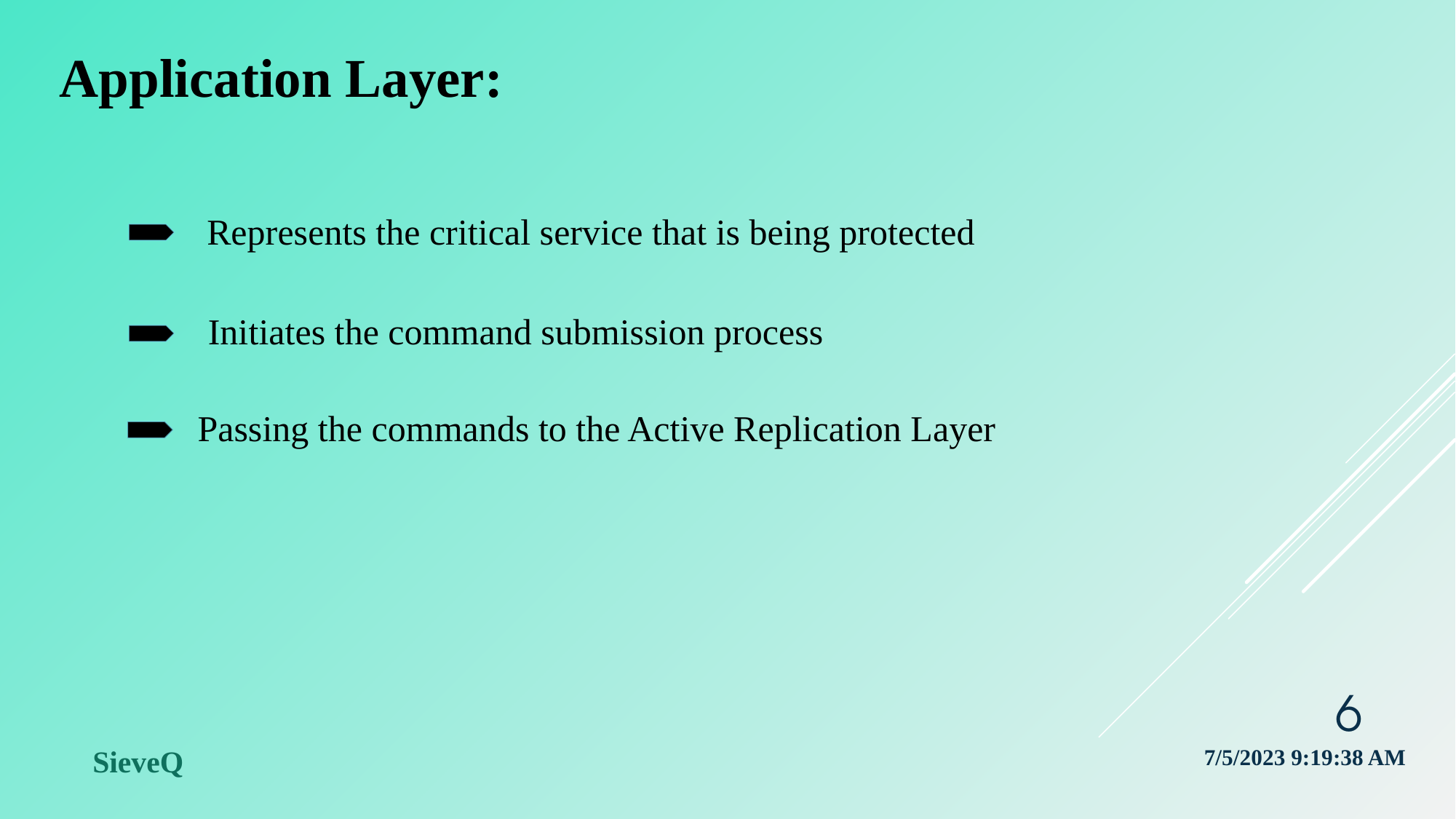

Application Layer:
Represents the critical service that is being protected

 Initiates the command submission process

Passing the commands to the Active Replication Layer

6
SieveQ
7/5/2023 9:19:38 AM